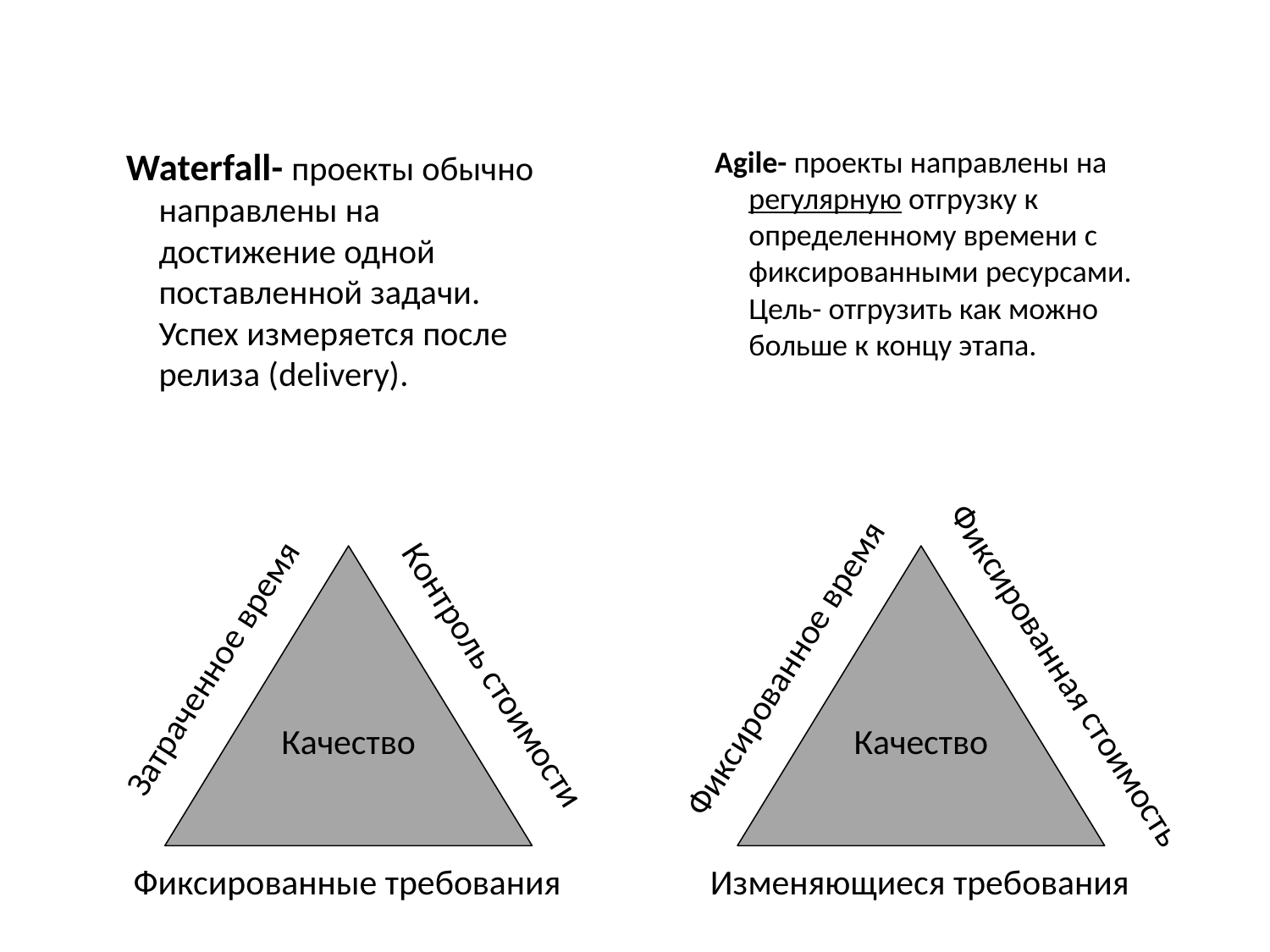

Waterfall- проекты обычно направлены на достижение одной поставленной задачи. Успех измеряется после релиза (delivery).

 Agile- проекты направлены на регулярную отгрузку к определенному времени с фиксированными ресурсами. Цель- отгрузить как можно больше к концу этапа.

Качество
Качество
Затраченное время
Фиксированное время
Контроль стоимости
Фиксированная стоимость
Фиксированные требования
Изменяющиеся требования